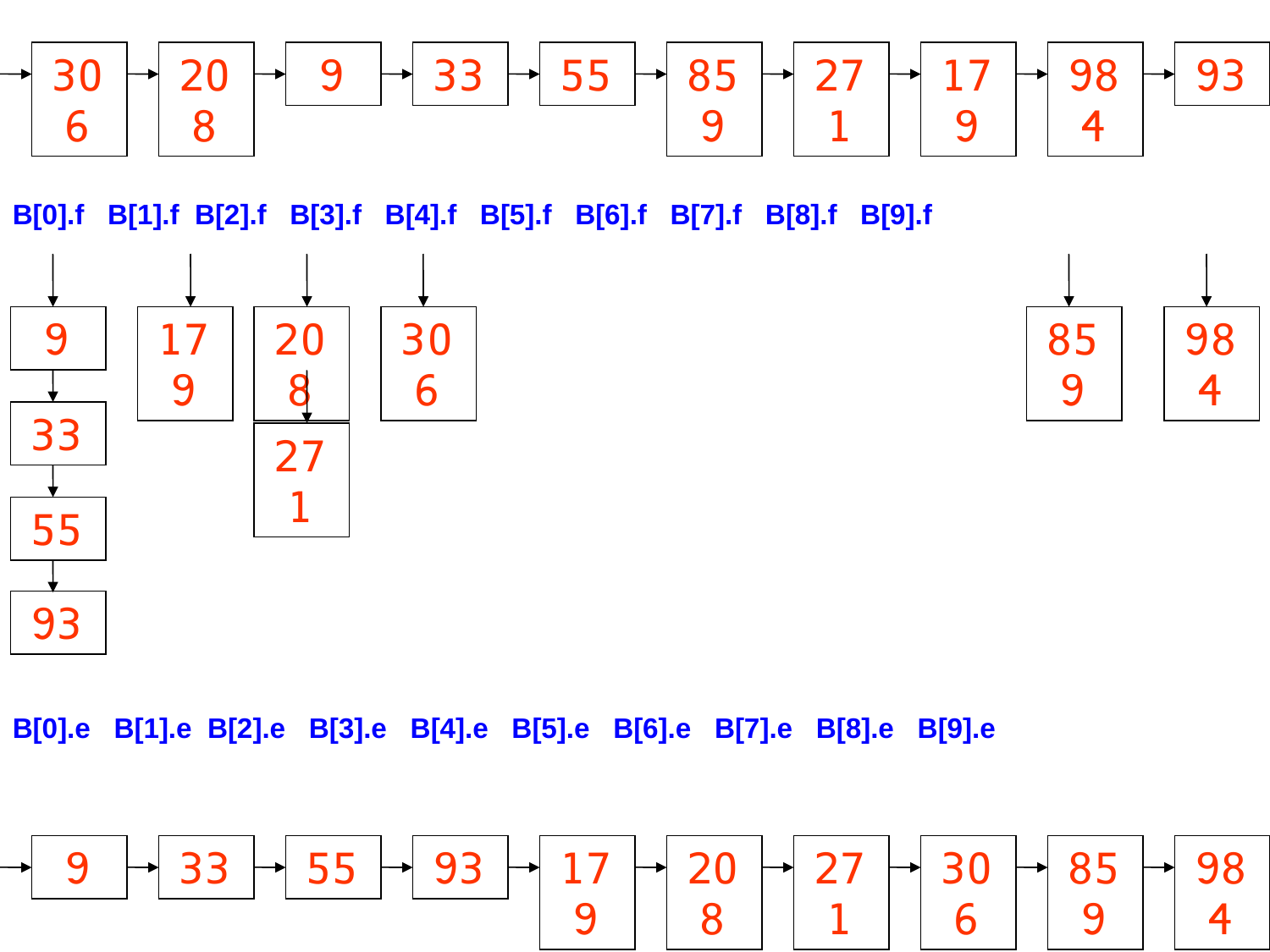

306
208
9
33
55
859
271
179
984
93

B[0].f   B[1].f  B[2].f   B[3].f   B[4].f   B[5].f   B[6].f   B[7].f   B[8].f   B[9].f

9
179
208
306
859
984

33
271

55

93
B[0].e   B[1].e  B[2].e   B[3].e   B[4].e   B[5].e   B[6].e   B[7].e   B[8].e   B[9].e
9
33
55
93
179
208
271
306
859
984